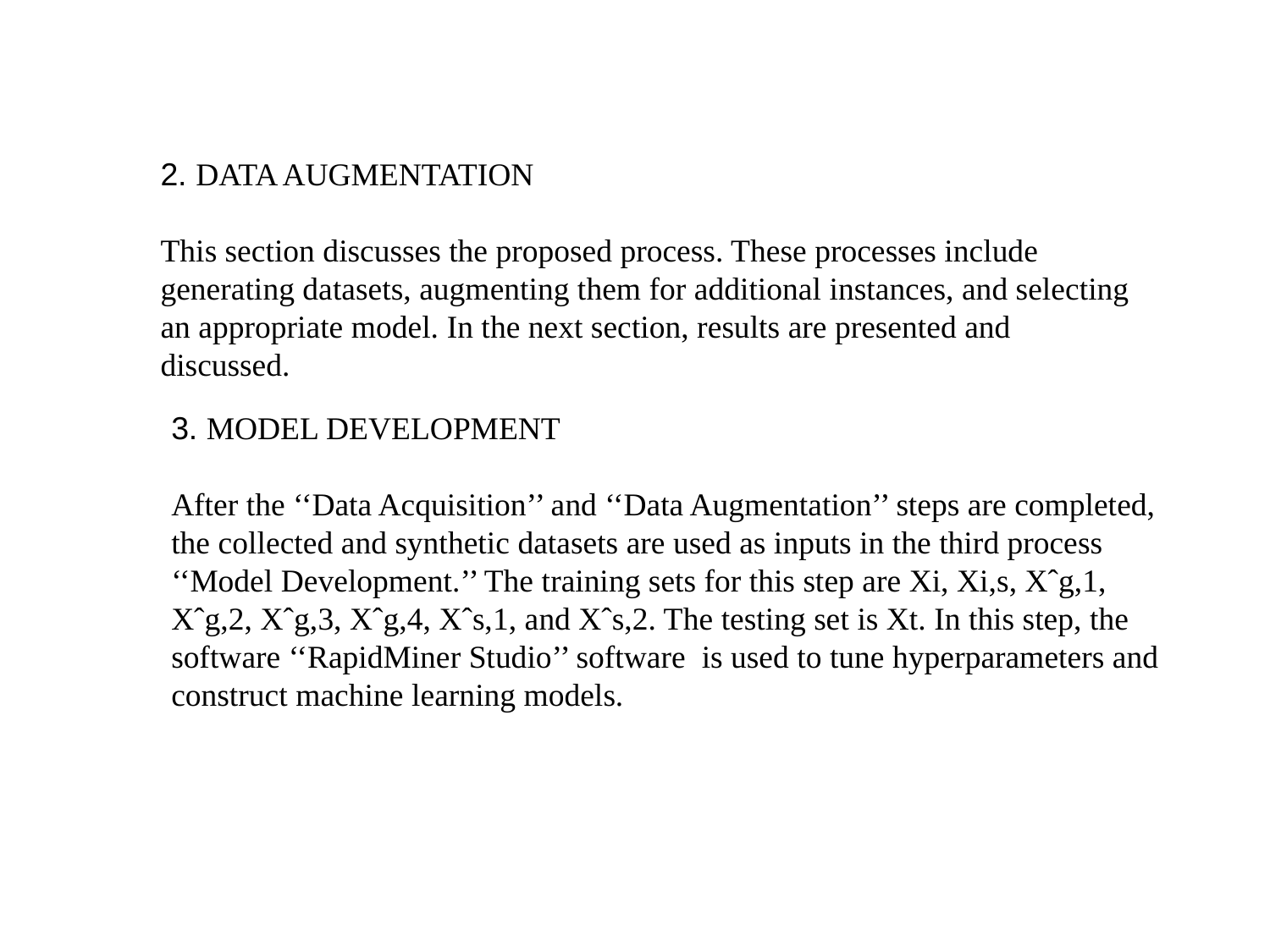

2. DATA AUGMENTATION

This section discusses the proposed process. These processes include generating datasets, augmenting them for additional instances, and selecting an appropriate model. In the next section, results are presented and discussed.
3. MODEL DEVELOPMENT

After the ‘‘Data Acquisition’’ and ‘‘Data Augmentation’’ steps are completed, the collected and synthetic datasets are used as inputs in the third process ‘‘Model Development.’’ The training sets for this step are Xi, Xi,s, Xˆg,1, Xˆg,2, Xˆg,3, Xˆg,4, Xˆs,1, and Xˆs,2. The testing set is Xt. In this step, the software ‘‘RapidMiner Studio’’ software  is used to tune hyperparameters and construct machine learning models.